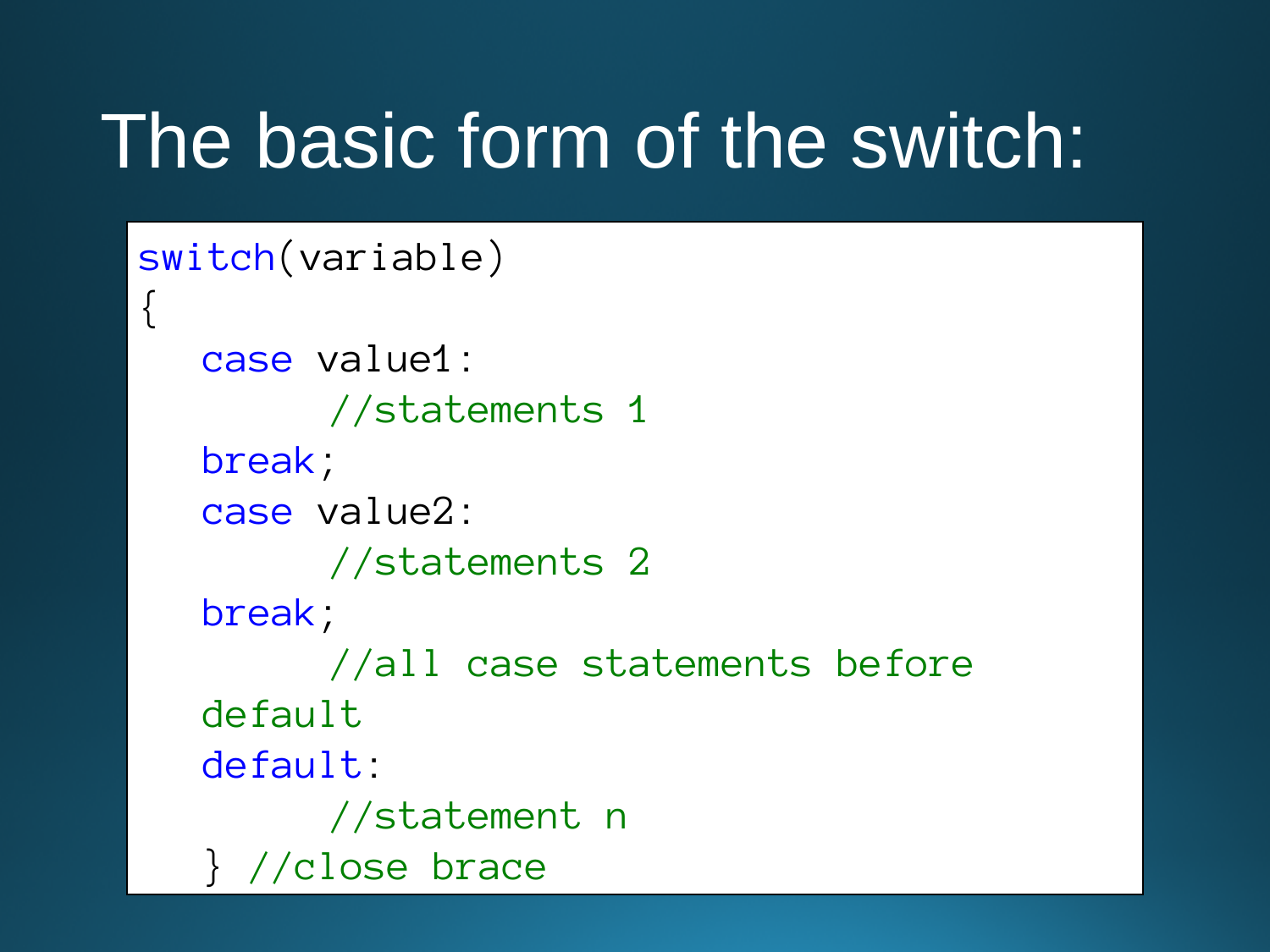

# The basic form of the switch:
switch(variable)
{
case value1:
	//statements 1
break;
case value2:
	//statements 2
break;
	//all case statements before default
default:
	//statement n
} //close brace